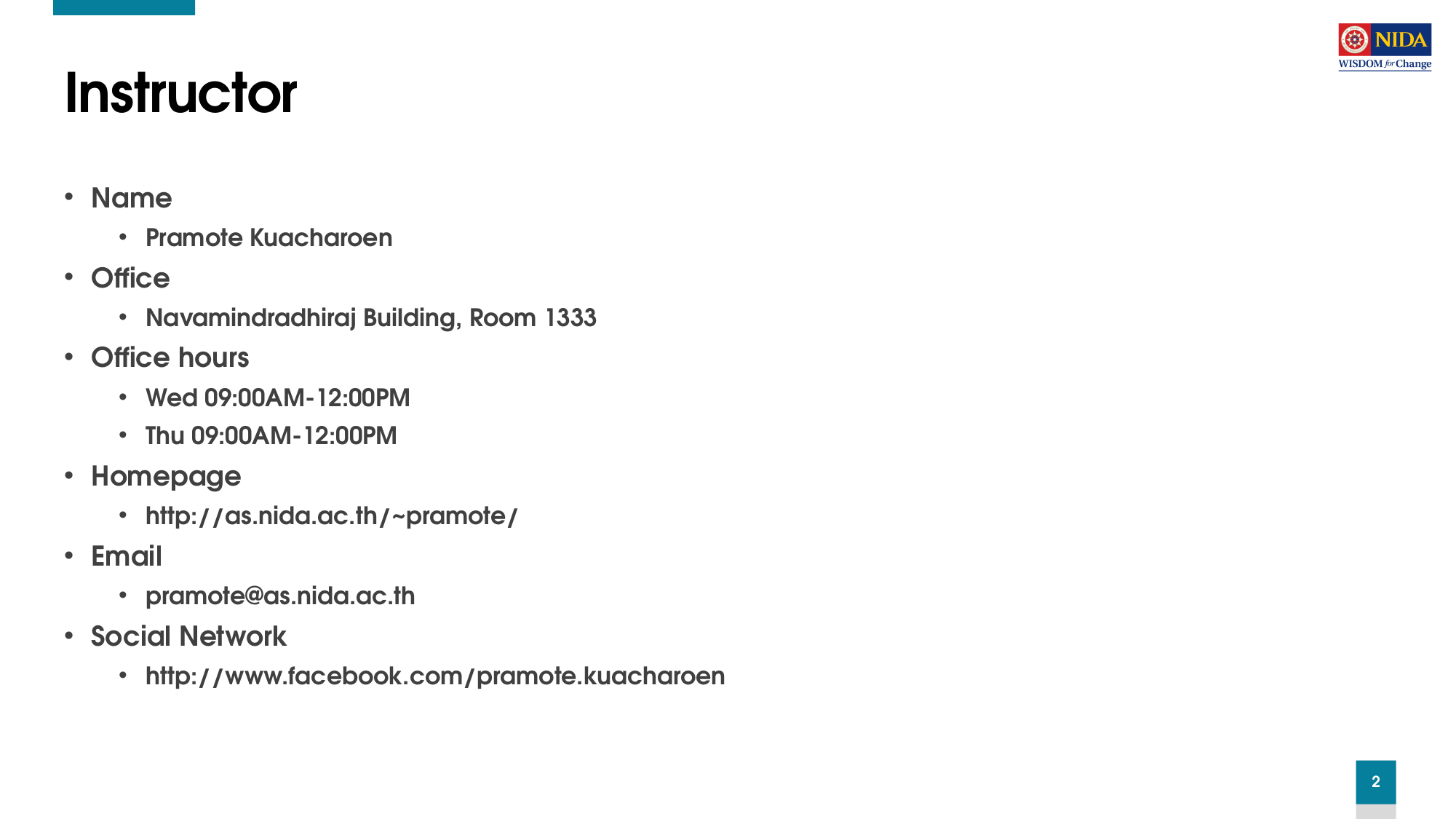

# Instructor
Name
Pramote Kuacharoen
Office
Navamindradhiraj Building, Room 1333
Office hours
Wed 09:00AM-12:00PM
Thu 09:00AM-12:00PM
Homepage
http://as.nida.ac.th/~pramote/
Email
pramote@as.nida.ac.th
Social Network
http://www.facebook.com/pramote.kuacharoen